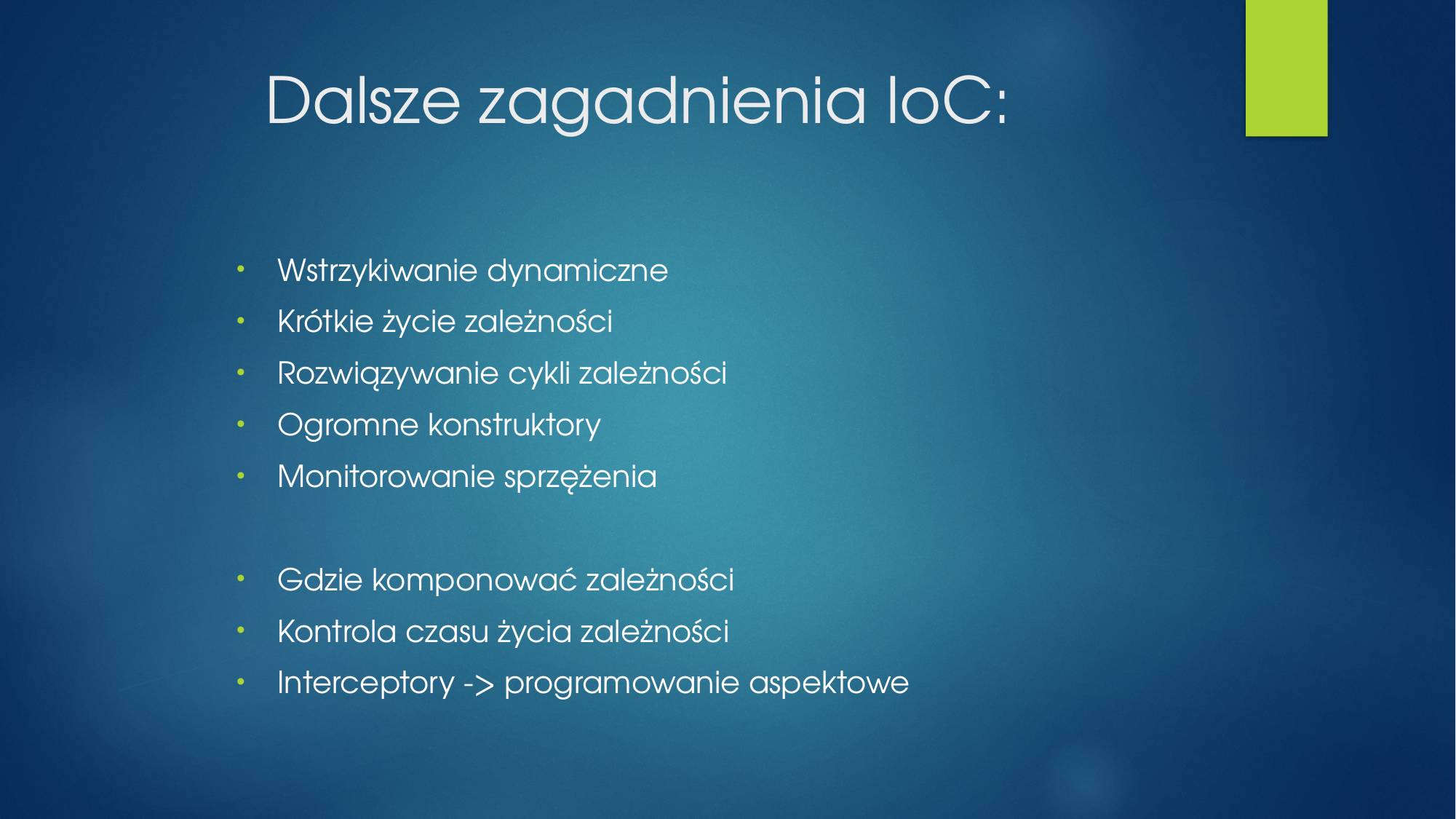

# Dalsze zagadnienia IoC:
Wstrzykiwanie dynamiczne
Krótkie życie zależności
Rozwiązywanie cykli zależności
Ogromne konstruktory
Monitorowanie sprzężenia

Gdzie komponować zależności
Kontrola czasu życia zależności
Interceptory -> programowanie aspektowe